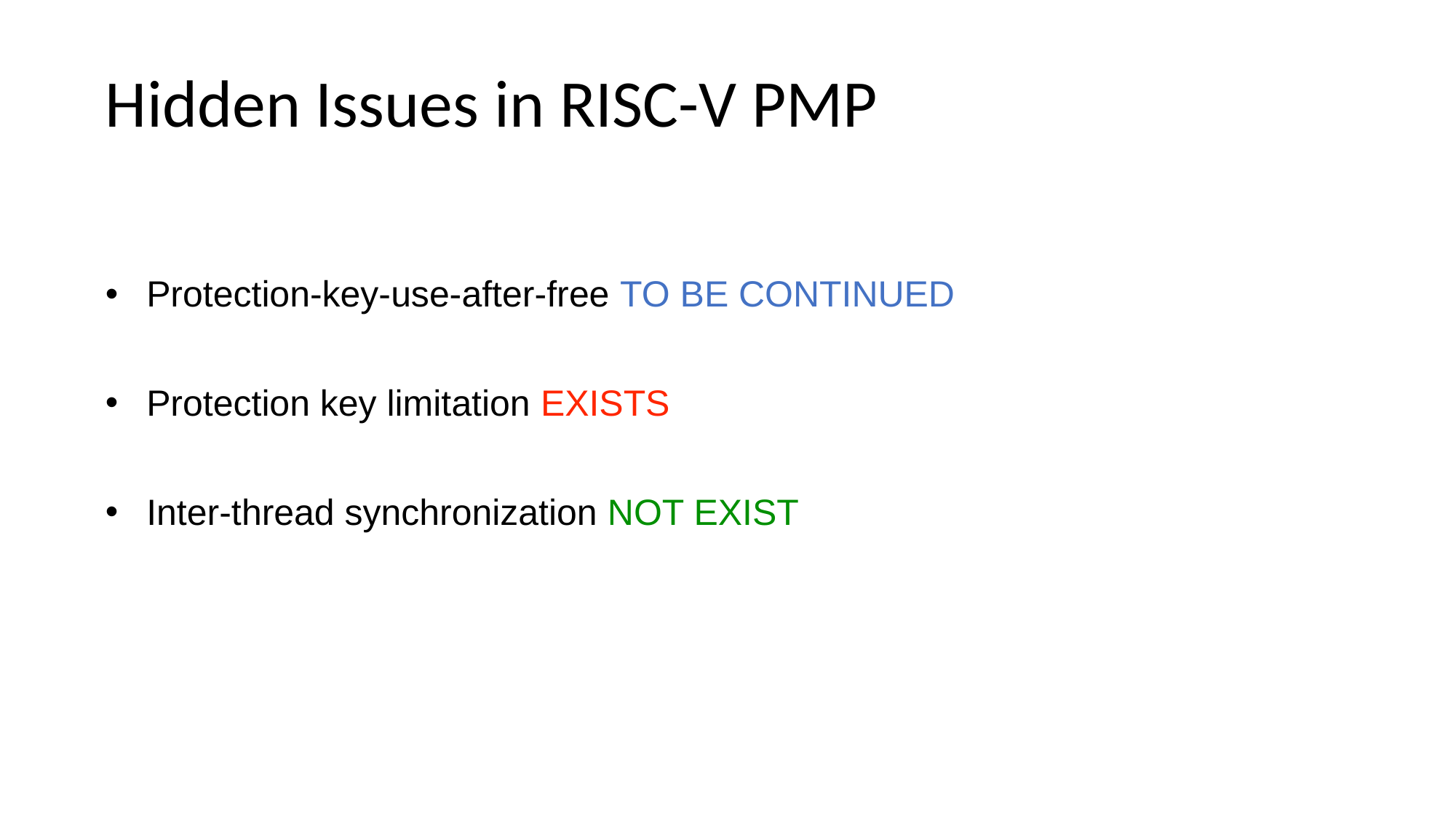

# Hidden Issues in RISC-V PMP

Protection-key-use-after-free TO BE CONTINUED

Protection key limitation EXISTS

Inter-thread synchronization NOT EXIST